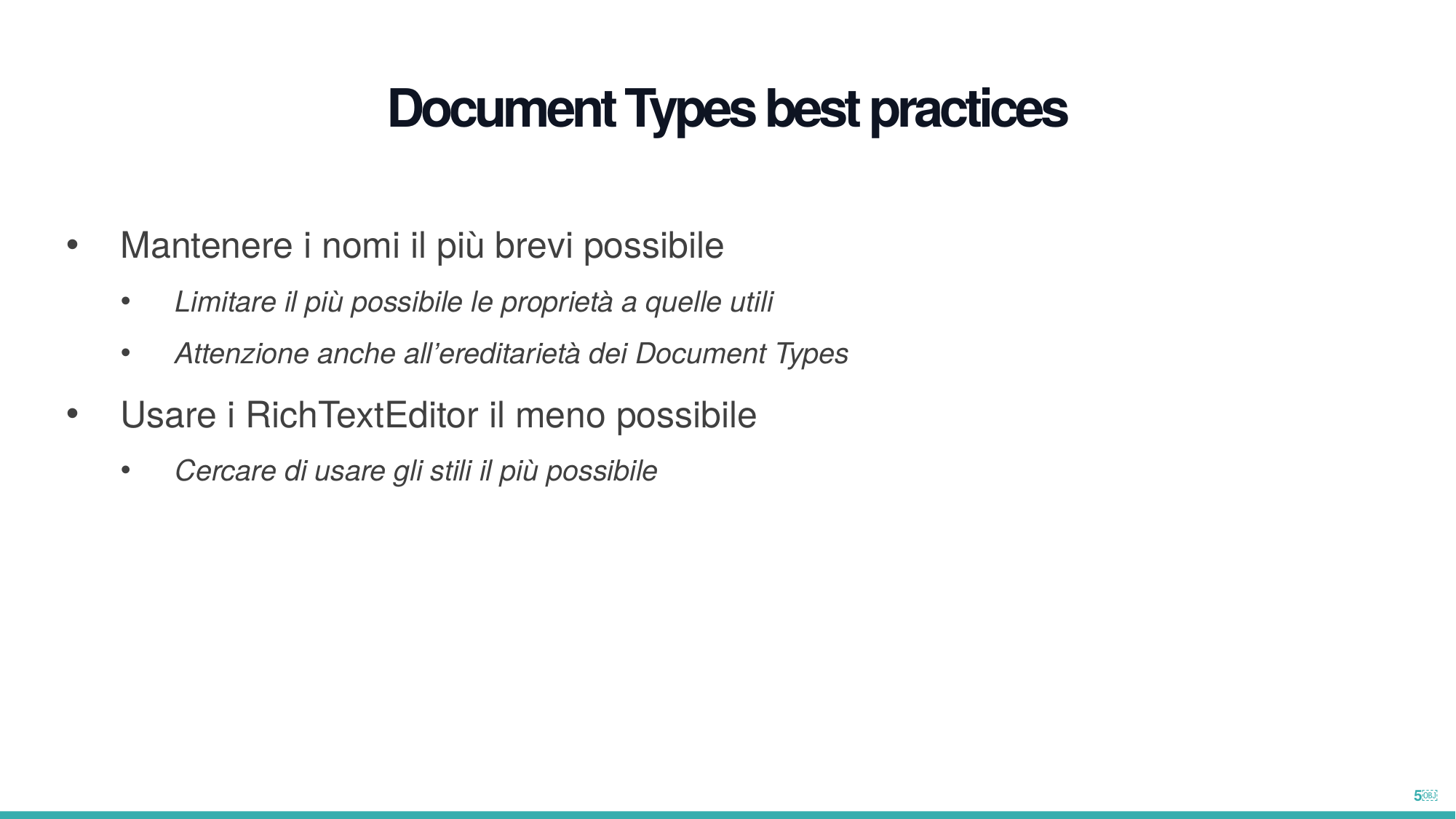

Document Types best practices
Mantenere i nomi il più brevi possibile
Limitare il più possibile le proprietà a quelle utili
Attenzione anche all’ereditarietà dei Document Types
Usare i RichTextEditor il meno possibile
Cercare di usare gli stili il più possibile